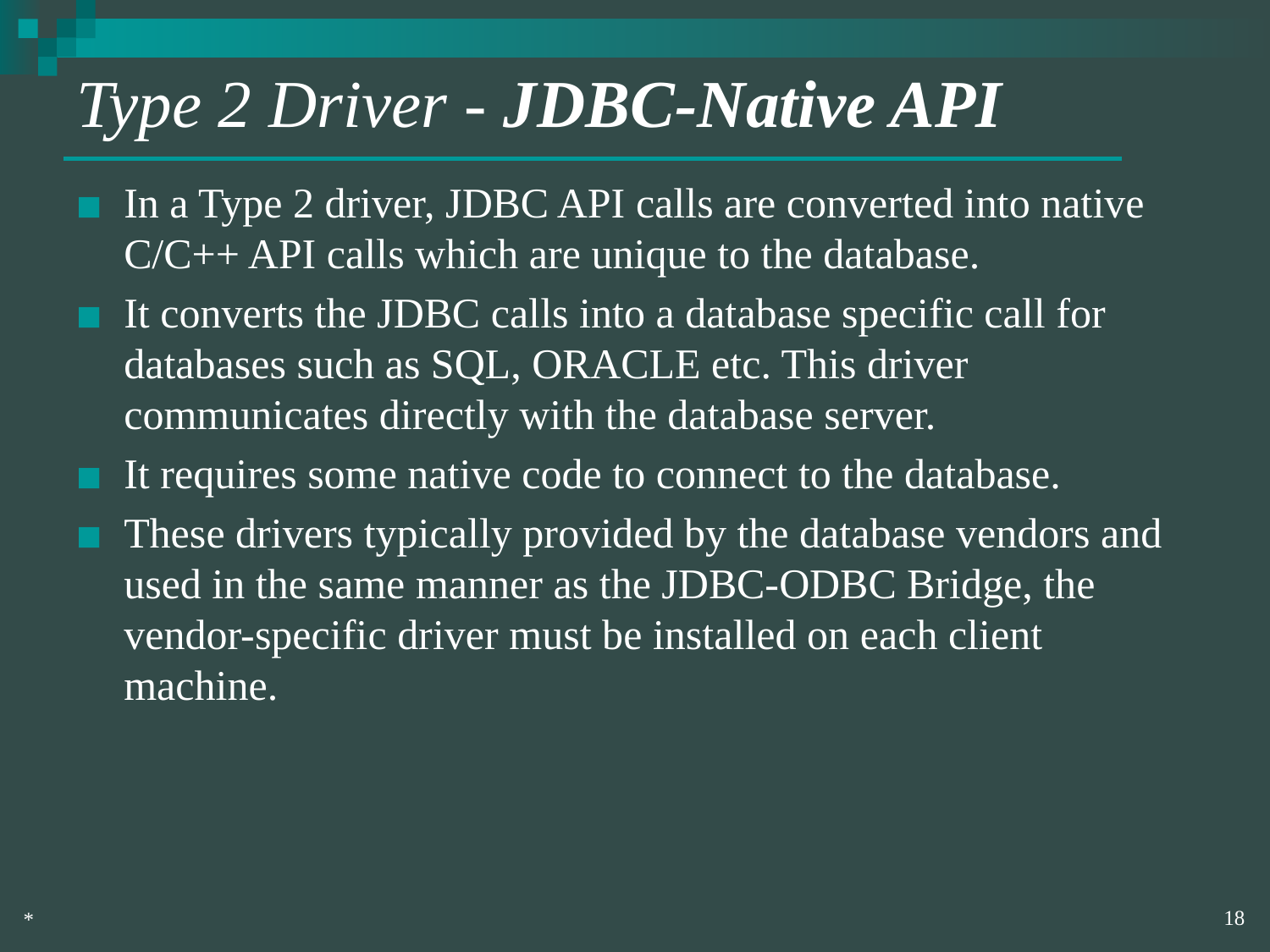

# Type 2 Driver - JDBC-Native API
In a Type 2 driver, JDBC API calls are converted into native C/C++ API calls which are unique to the database.
It converts the JDBC calls into a database specific call for databases such as SQL, ORACLE etc. This driver communicates directly with the database server.
It requires some native code to connect to the database.
These drivers typically provided by the database vendors and used in the same manner as the JDBC-ODBC Bridge, the vendor-specific driver must be installed on each client machine.

18